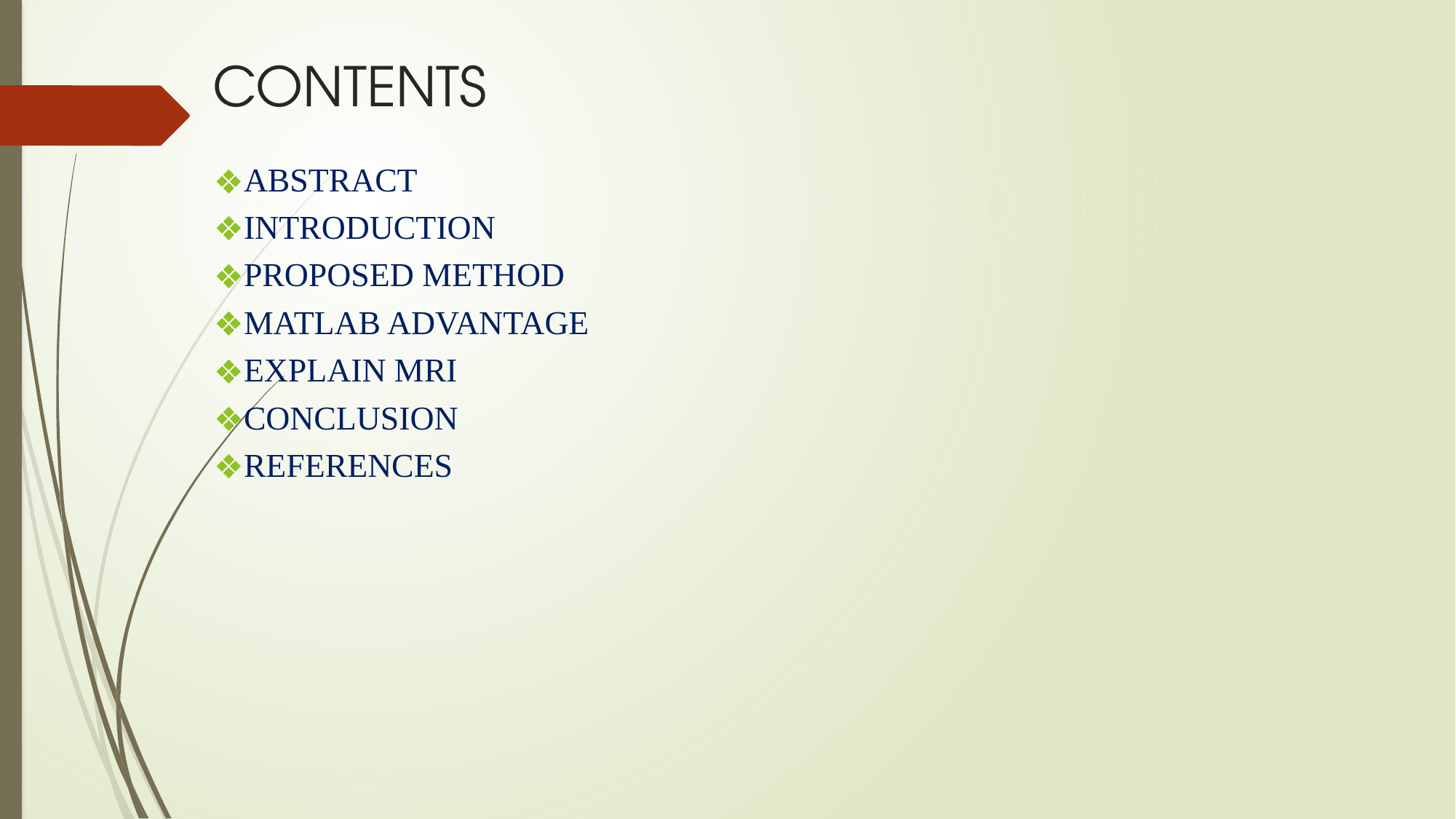

# CONTENTS
ABSTRACT
INTRODUCTION
PROPOSED METHOD
MATLAB ADVANTAGE
EXPLAIN MRI
CONCLUSION
REFERENCES